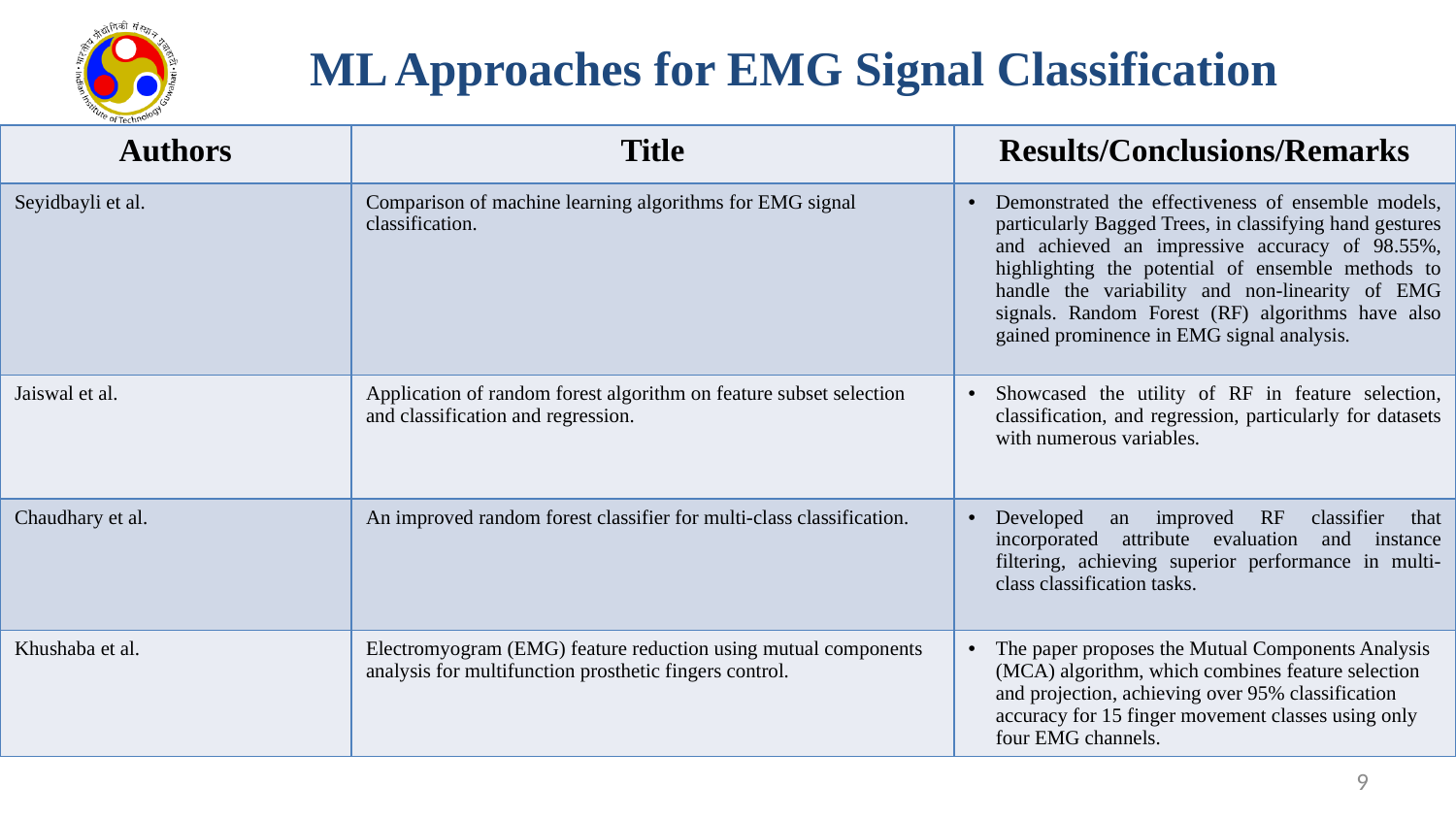

# ML Approaches for EMG Signal Classification
| Authors | Title | Results/Conclusions/Remarks |
| --- | --- | --- |
| Seyidbayli et al. | Comparison of machine learning algorithms for EMG signal classification. | Demonstrated the effectiveness of ensemble models, particularly Bagged Trees, in classifying hand gestures and achieved an impressive accuracy of 98.55%, highlighting the potential of ensemble methods to handle the variability and non-linearity of EMG signals. Random Forest (RF) algorithms have also gained prominence in EMG signal analysis. |
| Jaiswal et al. | Application of random forest algorithm on feature subset selection and classification and regression. | Showcased the utility of RF in feature selection, classification, and regression, particularly for datasets with numerous variables. |
| Chaudhary et al. | An improved random forest classifier for multi-class classification. | Developed an improved RF classifier that incorporated attribute evaluation and instance filtering, achieving superior performance in multi-class classification tasks. |
| Khushaba et al. | Electromyogram (EMG) feature reduction using mutual components analysis for multifunction prosthetic fingers control. | The paper proposes the Mutual Components Analysis (MCA) algorithm, which combines feature selection and projection, achieving over 95% classification accuracy for 15 finger movement classes using only four EMG channels. |
9